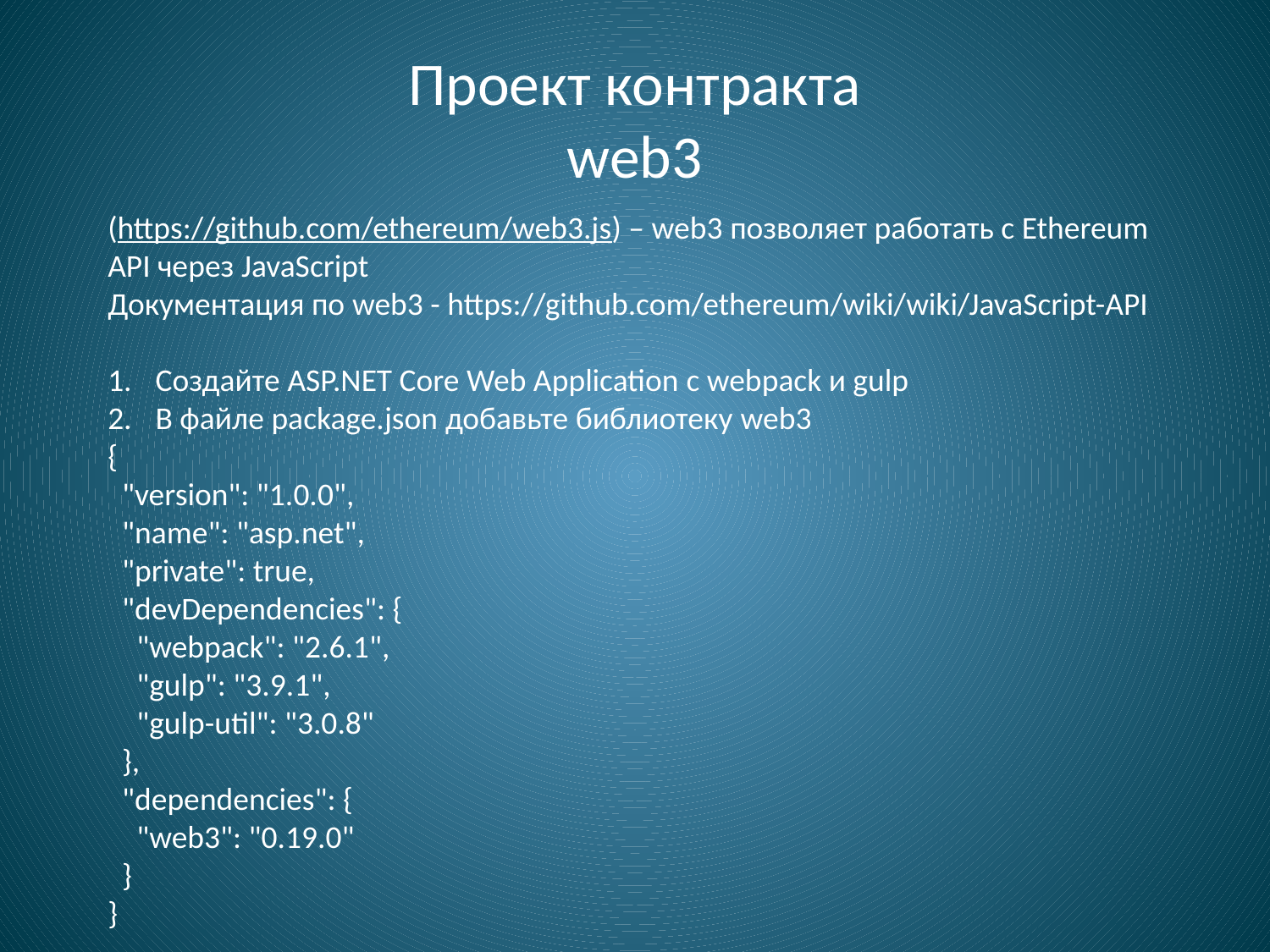

# Проект контракта web3
(https://github.com/ethereum/web3.js) – web3 позволяет работать с Ethereum API через JavaScript
Документация по web3 - https://github.com/ethereum/wiki/wiki/JavaScript-API

Создайте ASP.NET Core Web Application с webpack и gulp
В файле package.json добавьте библиотеку web3
{
  "version": "1.0.0",
  "name": "asp.net",
  "private": true,
  "devDependencies": {
    "webpack": "2.6.1",
    "gulp": "3.9.1",
    "gulp-util": "3.0.8"
  },
  "dependencies": {
    "web3": "0.19.0"
  }
}